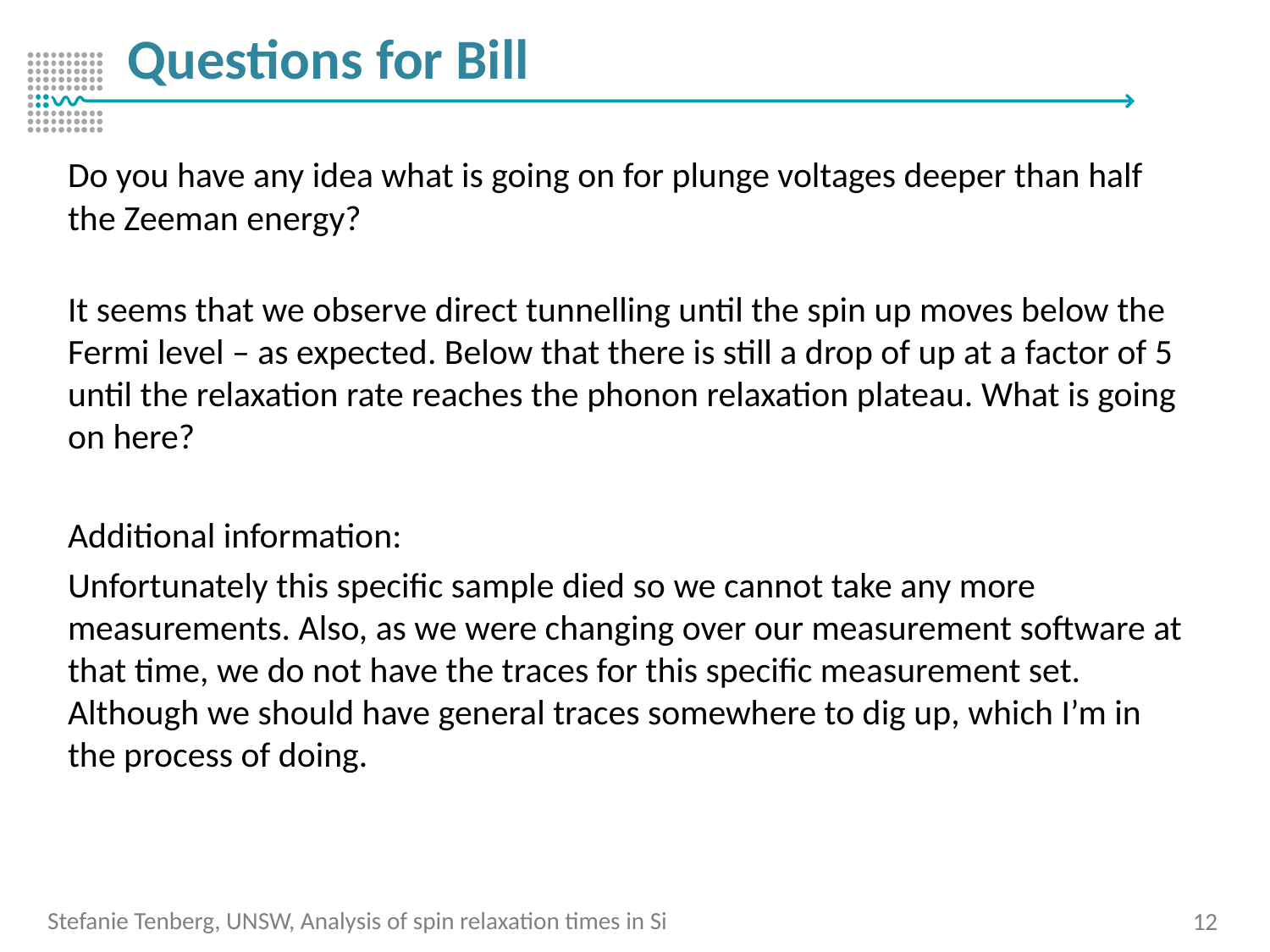

# Questions for Bill
Do you have any idea what is going on for plunge voltages deeper than half the Zeeman energy?
It seems that we observe direct tunnelling until the spin up moves below the Fermi level – as expected. Below that there is still a drop of up at a factor of 5 until the relaxation rate reaches the phonon relaxation plateau. What is going on here?

Additional information:
Unfortunately this specific sample died so we cannot take any more measurements. Also, as we were changing over our measurement software at that time, we do not have the traces for this specific measurement set. Although we should have general traces somewhere to dig up, which I’m in the process of doing.

Stefanie Tenberg, UNSW, Analysis of spin relaxation times in Si
12